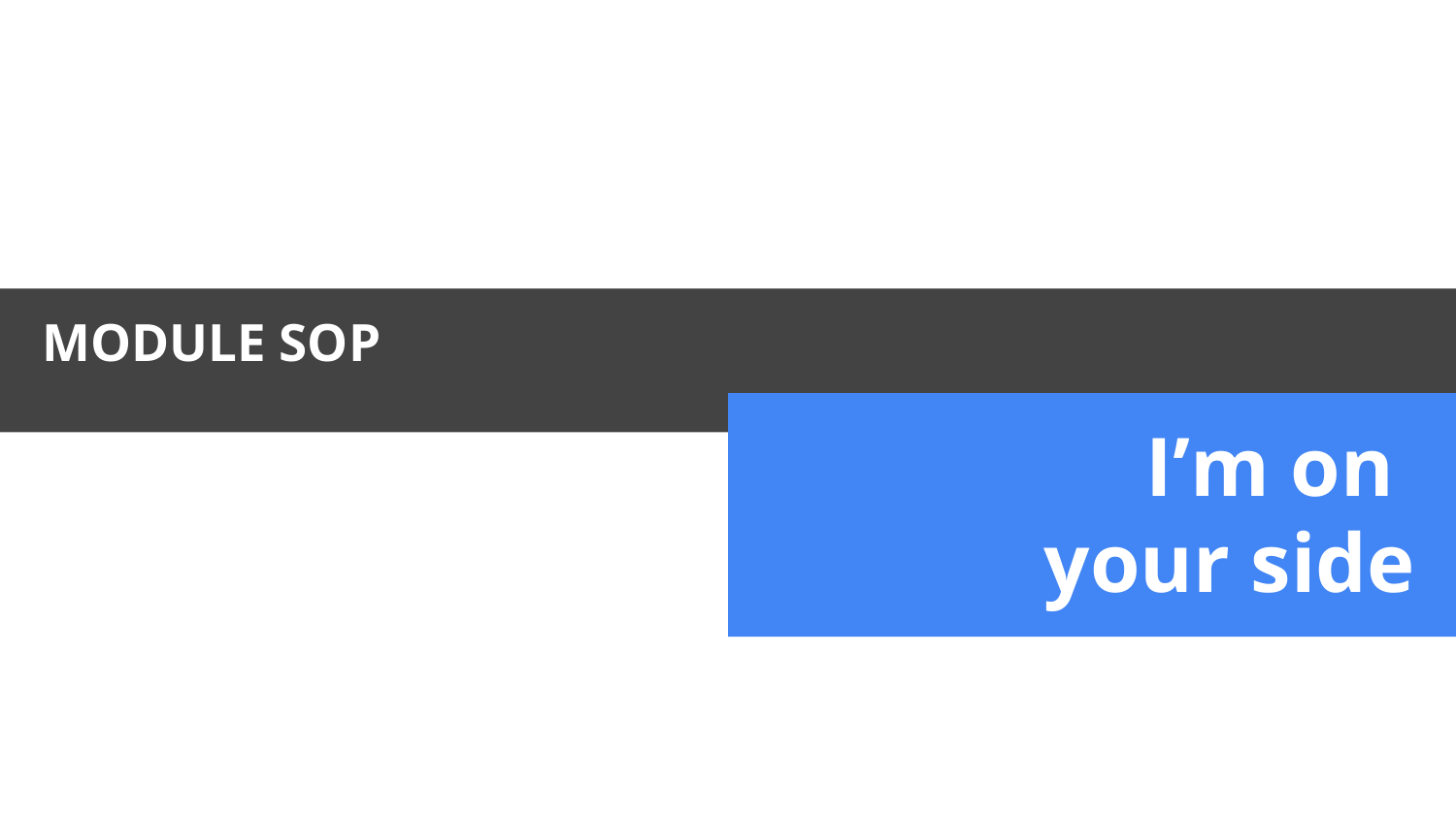

# MODULE SOP

I’m on
your side